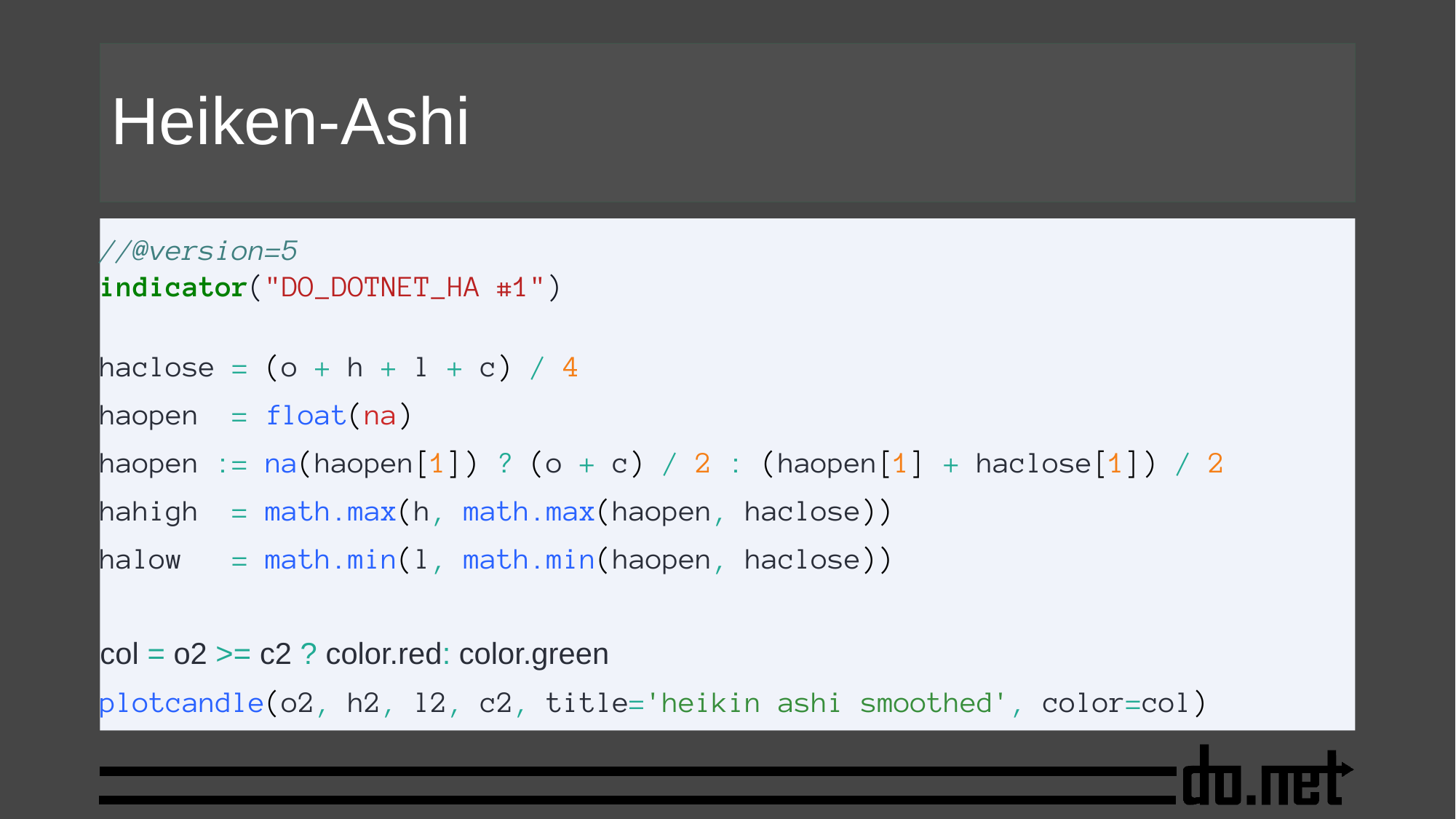

# Heiken-Ashi
//@version=5
indicator("DO_DOTNET_HA #1")
haclose = (o + h + l + c) / 4
haopen  = float(na)
haopen := na(haopen[1]) ? (o + c) / 2 : (haopen[1] + haclose[1]) / 2
hahigh  = math.max(h, math.max(haopen, haclose))
halow   = math.min(l, math.min(haopen, haclose))

col = o2 >= c2 ? color.red: color.green
plotcandle(o2, h2, l2, c2, title='heikin ashi smoothed', color=col)